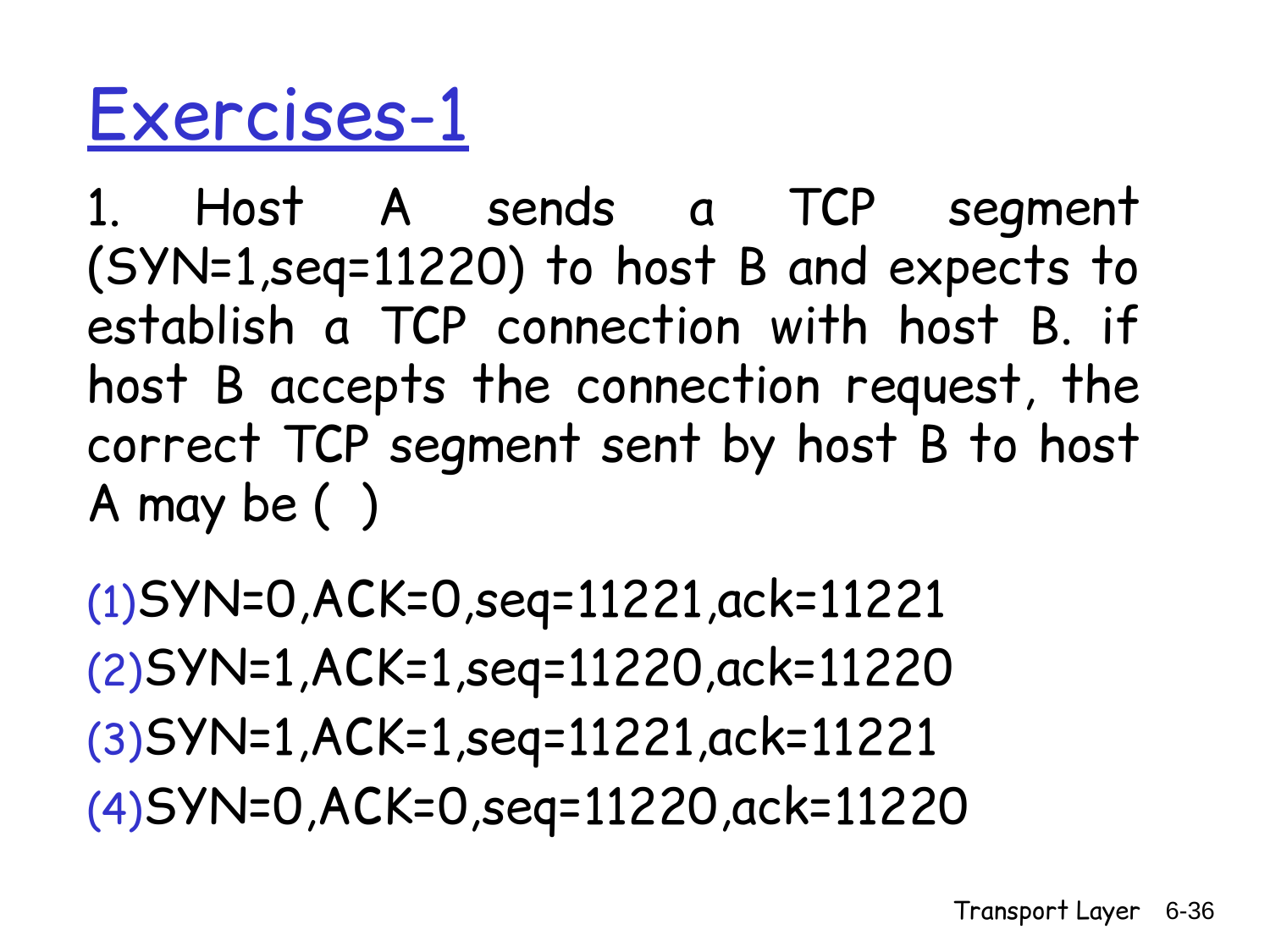

# Exercises-1
1. Host A sends a TCP segment (SYN=1,seq=11220) to host B and expects to establish a TCP connection with host B. if host B accepts the connection request, the correct TCP segment sent by host B to host A may be (  )

SYN=0,ACK=0,seq=11221,ack=11221
SYN=1,ACK=1,seq=11220,ack=11220
SYN=1,ACK=1,seq=11221,ack=11221
SYN=0,ACK=0,seq=11220,ack=11220

Transport Layer
6-36